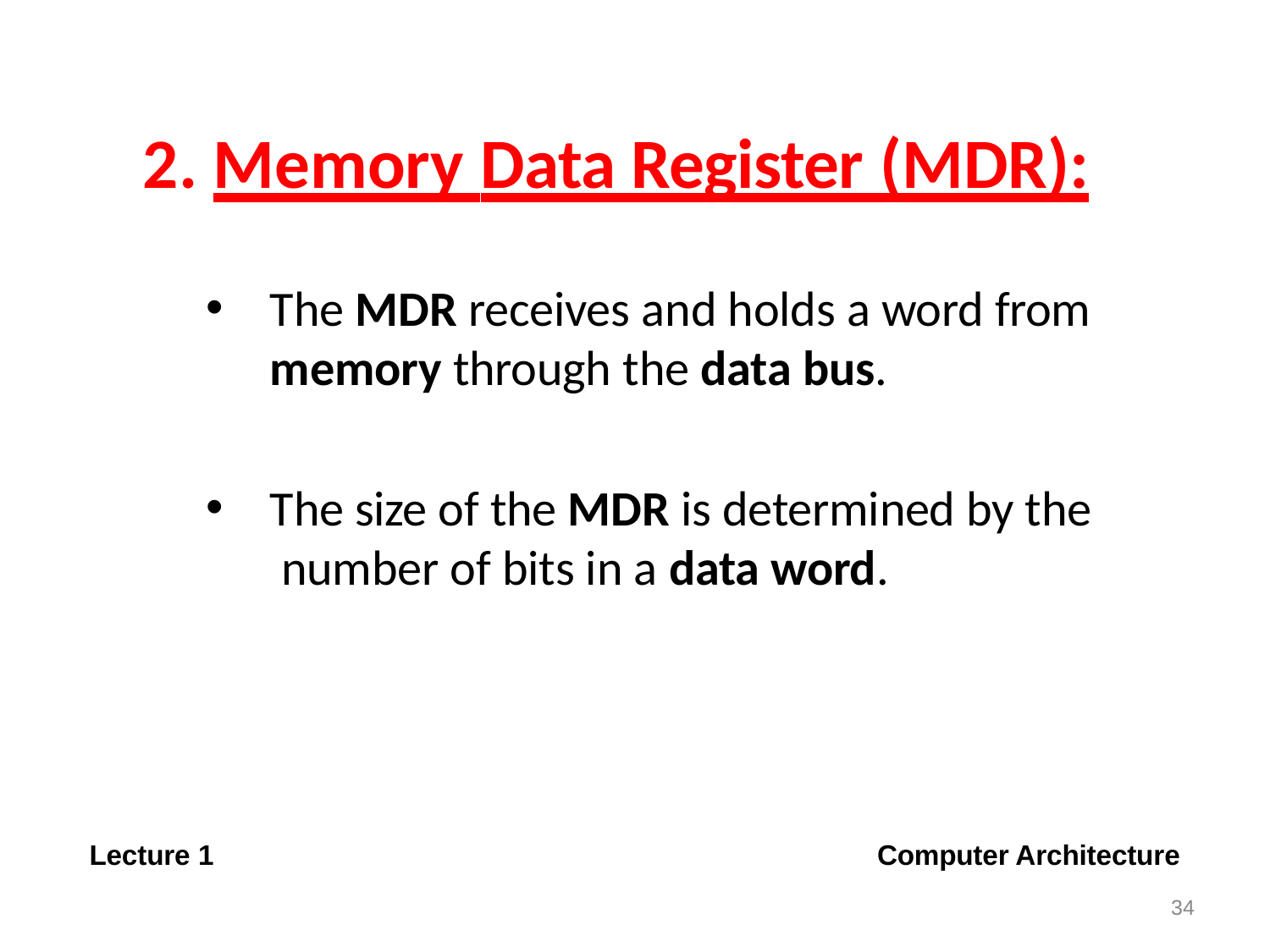

# 2. Memory Data Register (MDR):
The MDR receives and holds a word from
memory through the data bus.

The size of the MDR is determined by the  number of bits in a data word.
Lecture 1
Computer Architecture
34